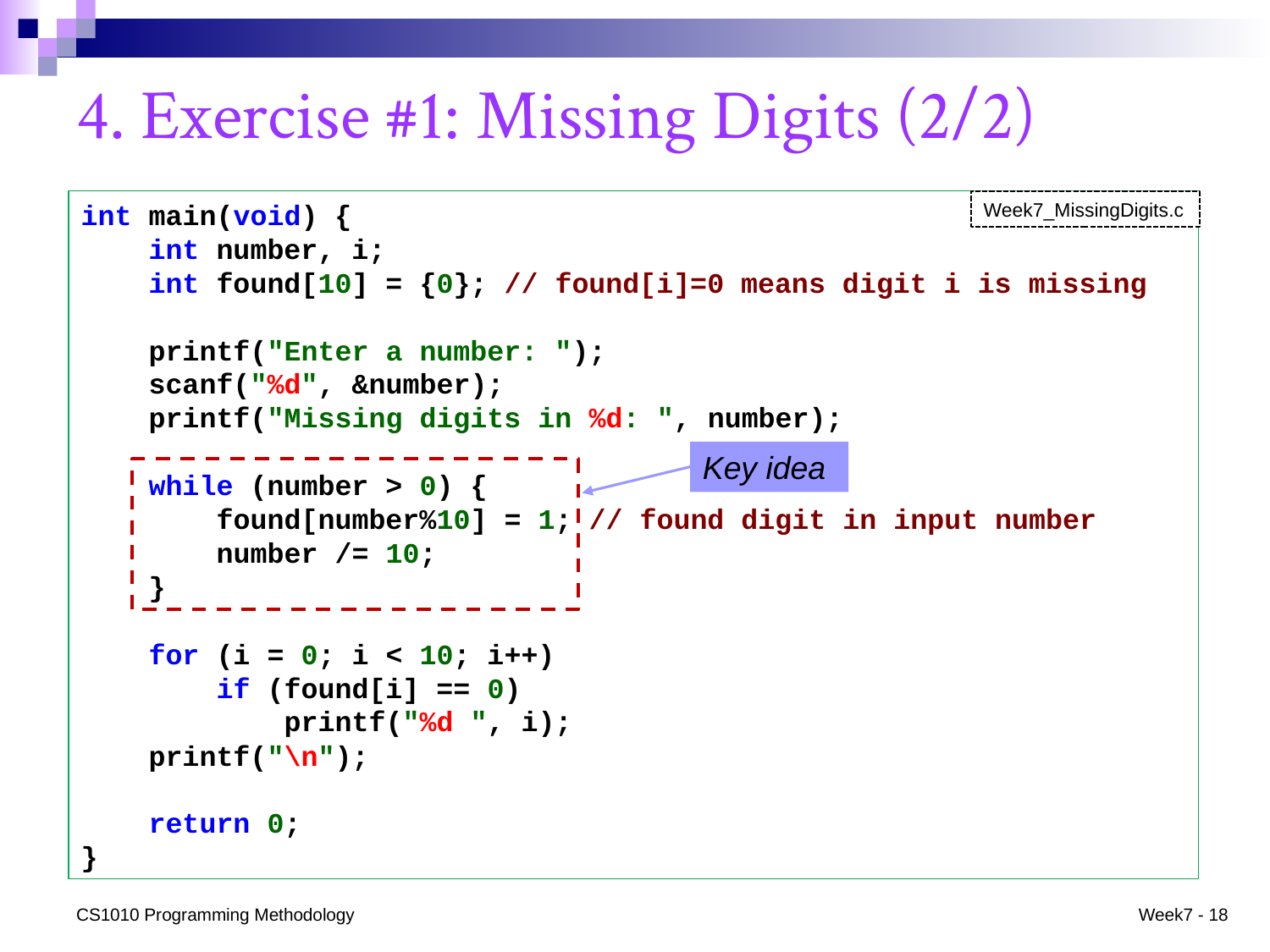

# 4. Exercise #1: Missing Digits (2/2)
Week7_MissingDigits.c
int main(void) {
    int number, i;
    int found[10] = {0}; // found[i]=0 means digit i is missing

    printf("Enter a number: ");
    scanf("%d", &number);
    printf("Missing digits in %d: ", number);

    while (number > 0) {
        found[number%10] = 1; // found digit in input number
        number /= 10;
    }

    for (i = 0; i < 10; i++)
        if (found[i] == 0)
            printf("%d ", i);
    printf("\n");

    return 0;
}
Key idea

CS1010 Programming Methodology
Week7 - 18